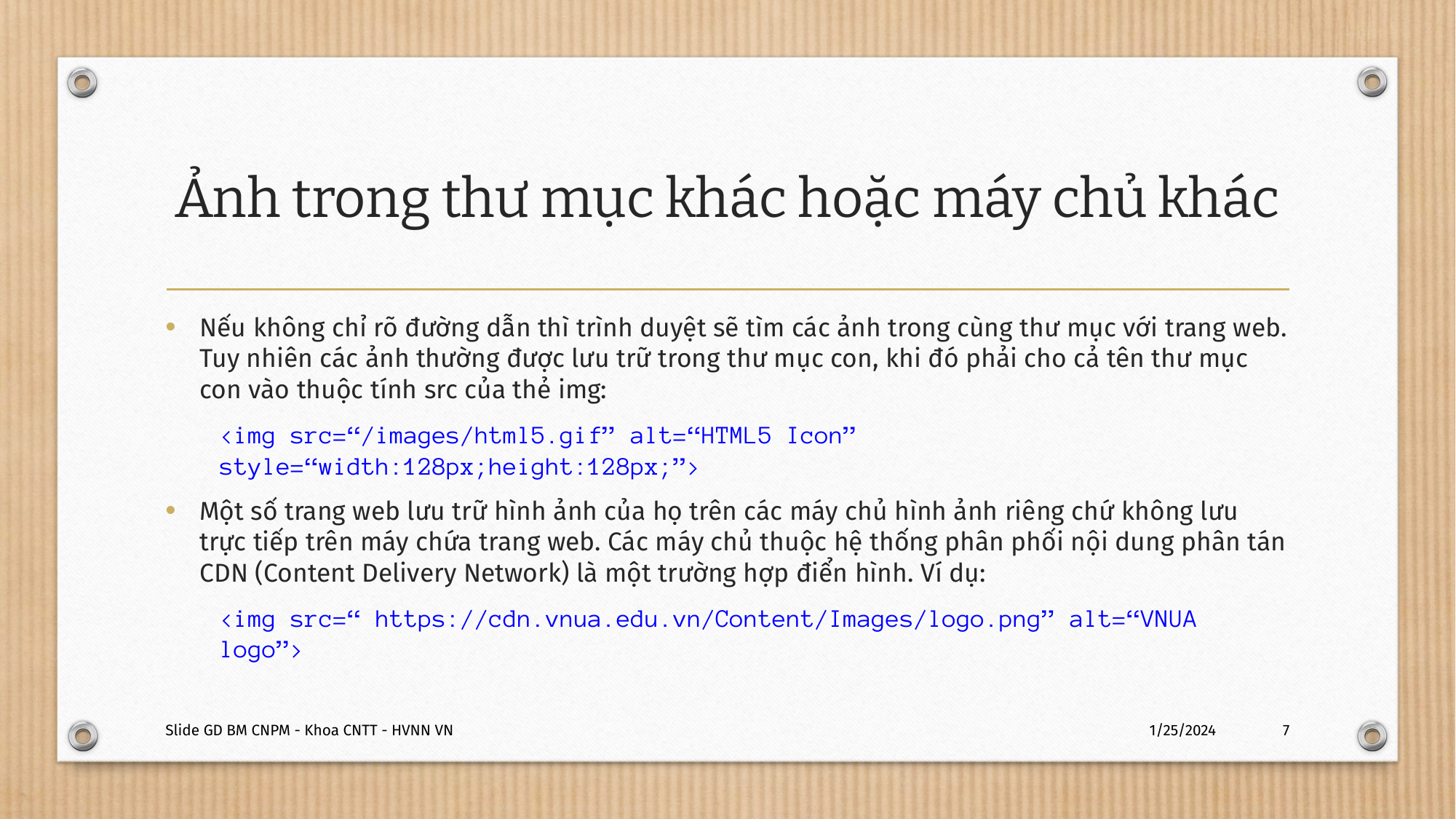

# Ảnh trong thư mục khác hoặc máy chủ khác
Nếu không chỉ rõ đường dẫn thì trình duyệt sẽ tìm các ảnh trong cùng thư mục với trang web. Tuy nhiên các ảnh thường được lưu trữ trong thư mục con, khi đó phải cho cả tên thư mục con vào thuộc tính src của thẻ img:
<img src=“/images/html5.gif” alt=“HTML5 Icon” style=“width:128px;height:128px;”>
Một số trang web lưu trữ hình ảnh của họ trên các máy chủ hình ảnh riêng chứ không lưu trực tiếp trên máy chứa trang web. Các máy chủ thuộc hệ thống phân phối nội dung phân tán CDN (Content Delivery Network) là một trường hợp điển hình. Ví dụ:
<img src=“ https://cdn.vnua.edu.vn/Content/Images/logo.png” alt=“VNUA logo”>

Slide GD BM CNPM - Khoa CNTT - HVNN VN
1/25/2024
7